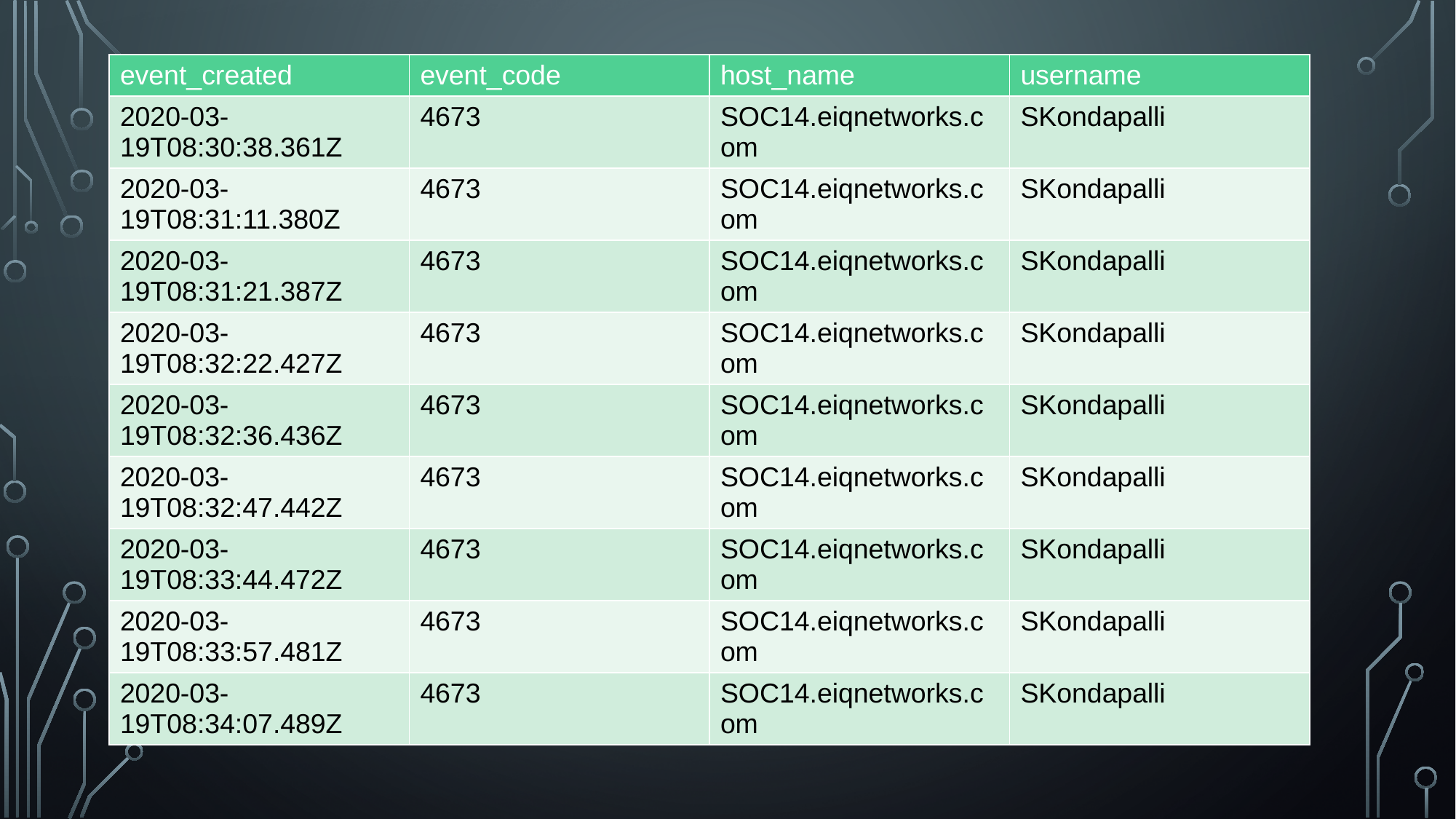

| event\_created | event\_code | host\_name | username |
| --- | --- | --- | --- |
| 2020-03-19T08:30:38.361Z | 4673 | SOC14.eiqnetworks.com | SKondapalli |
| 2020-03-19T08:31:11.380Z | 4673 | SOC14.eiqnetworks.com | SKondapalli |
| 2020-03-19T08:31:21.387Z | 4673 | SOC14.eiqnetworks.com | SKondapalli |
| 2020-03-19T08:32:22.427Z | 4673 | SOC14.eiqnetworks.com | SKondapalli |
| 2020-03-19T08:32:36.436Z | 4673 | SOC14.eiqnetworks.com | SKondapalli |
| 2020-03-19T08:32:47.442Z | 4673 | SOC14.eiqnetworks.com | SKondapalli |
| 2020-03-19T08:33:44.472Z | 4673 | SOC14.eiqnetworks.com | SKondapalli |
| 2020-03-19T08:33:57.481Z | 4673 | SOC14.eiqnetworks.com | SKondapalli |
| 2020-03-19T08:34:07.489Z | 4673 | SOC14.eiqnetworks.com | SKondapalli |